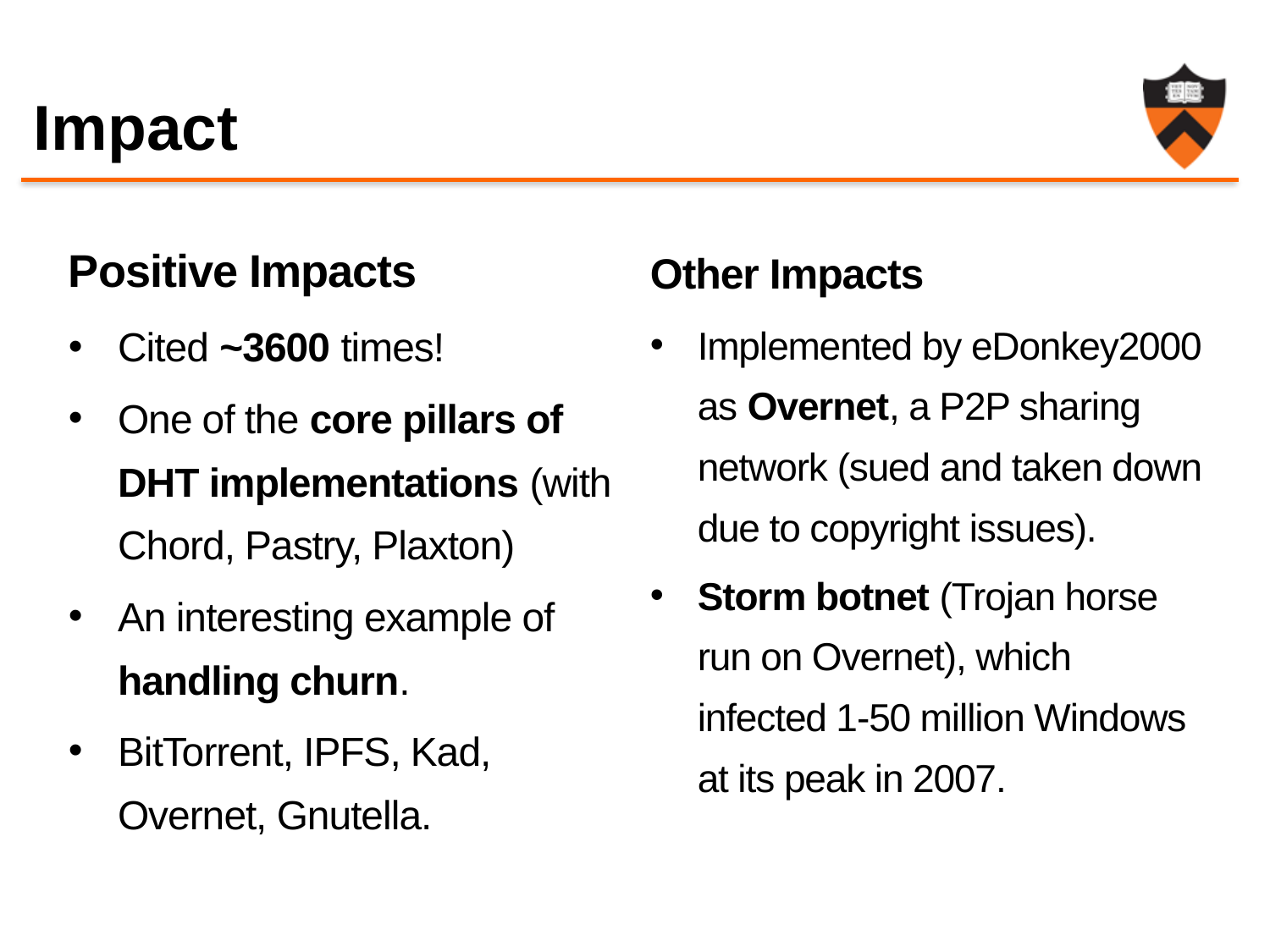

# Impact
Positive Impacts
Other Impacts
Cited ~3600 times!
One of the core pillars of DHT implementations (with Chord, Pastry, Plaxton)
An interesting example of handling churn.
BitTorrent, IPFS, Kad, Overnet, Gnutella.
Implemented by eDonkey2000 as Overnet, a P2P sharing network (sued and taken down due to copyright issues).
Storm botnet (Trojan horse run on Overnet), which infected 1-50 million Windows at its peak in 2007.